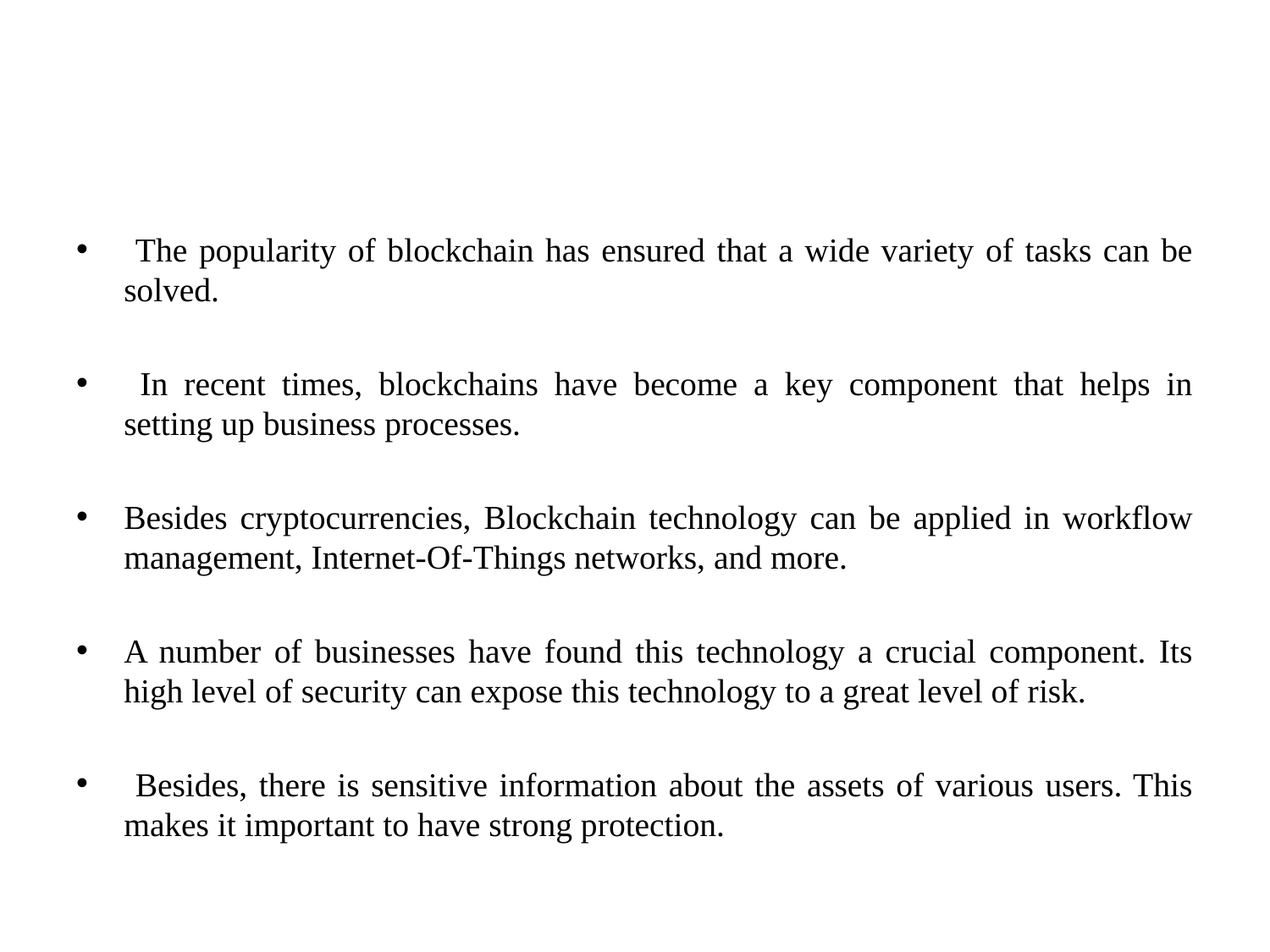

#
 The popularity of blockchain has ensured that a wide variety of tasks can be solved.

 In recent times, blockchains have become a key component that helps in setting up business processes.

Besides cryptocurrencies, Blockchain technology can be applied in workflow management, Internet-Of-Things networks, and more.

A number of businesses have found this technology a crucial component. Its high level of security can expose this technology to a great level of risk.

 Besides, there is sensitive information about the assets of various users. This makes it important to have strong protection.